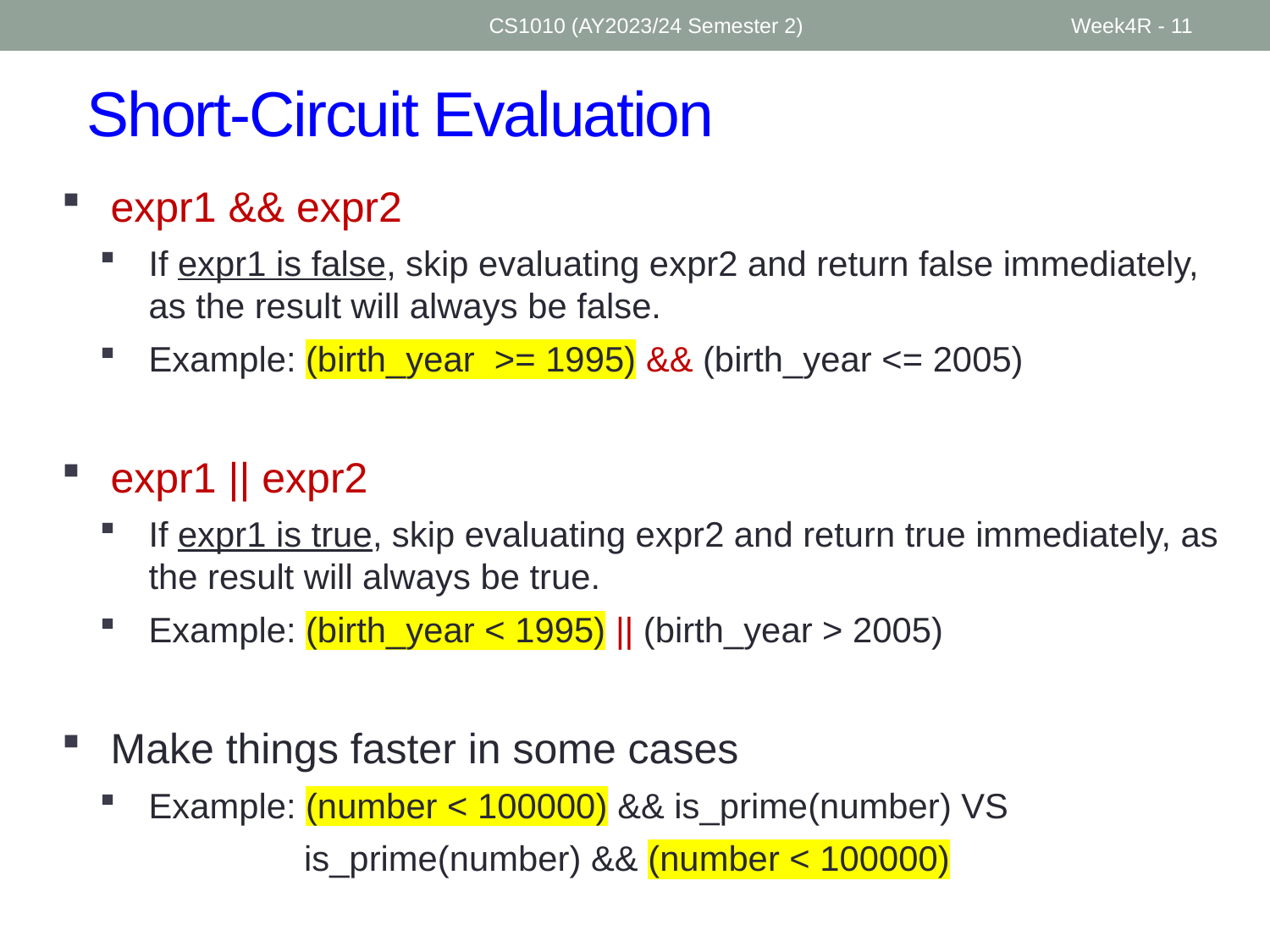

CS1010 (AY2023/24 Semester 2)
Week4R - 11
# Short-Circuit Evaluation
expr1 && expr2
If expr1 is false, skip evaluating expr2 and return false immediately, as the result will always be false.
Example: (birth_year  >= 1995) && (birth_year <= 2005)

expr1 || expr2
If expr1 is true, skip evaluating expr2 and return true immediately, as the result will always be true.
Example: (birth_year < 1995) || (birth_year > 2005)

Make things faster in some cases
Example: (number < 100000) && is_prime(number) VS
                     is_prime(number) && (number < 100000)